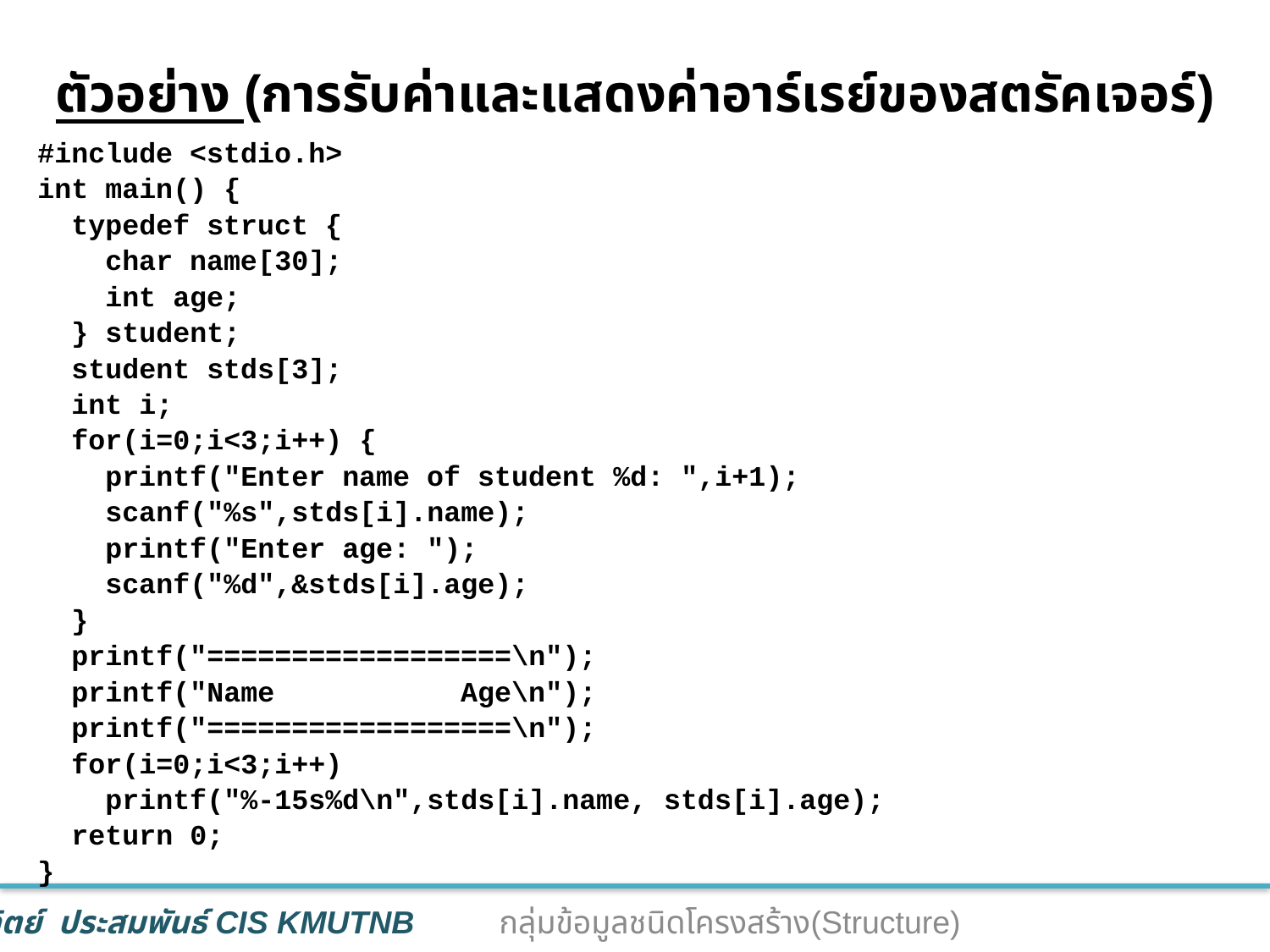

# ตัวอย่าง (การรับค่าและแสดงค่าอาร์เรย์ของสตรัคเจอร์)
#include <stdio.h>
int main() {
  typedef struct {
    char name[30];
    int age;
  } student;
  student stds[3];
  int i;
  for(i=0;i<3;i++) {
    printf("Enter name of student %d: ",i+1);
    scanf("%s",stds[i].name);
    printf("Enter age: ");
    scanf("%d",&stds[i].age);
  }
  printf("==================\n");
  printf("Name           Age\n");
  printf("==================\n");
  for(i=0;i<3;i++)
    printf("%-15s%d\n",stds[i].name, stds[i].age);
  return 0;
}
38
กลุ่มข้อมูลชนิดโครงสร้าง(Structure)